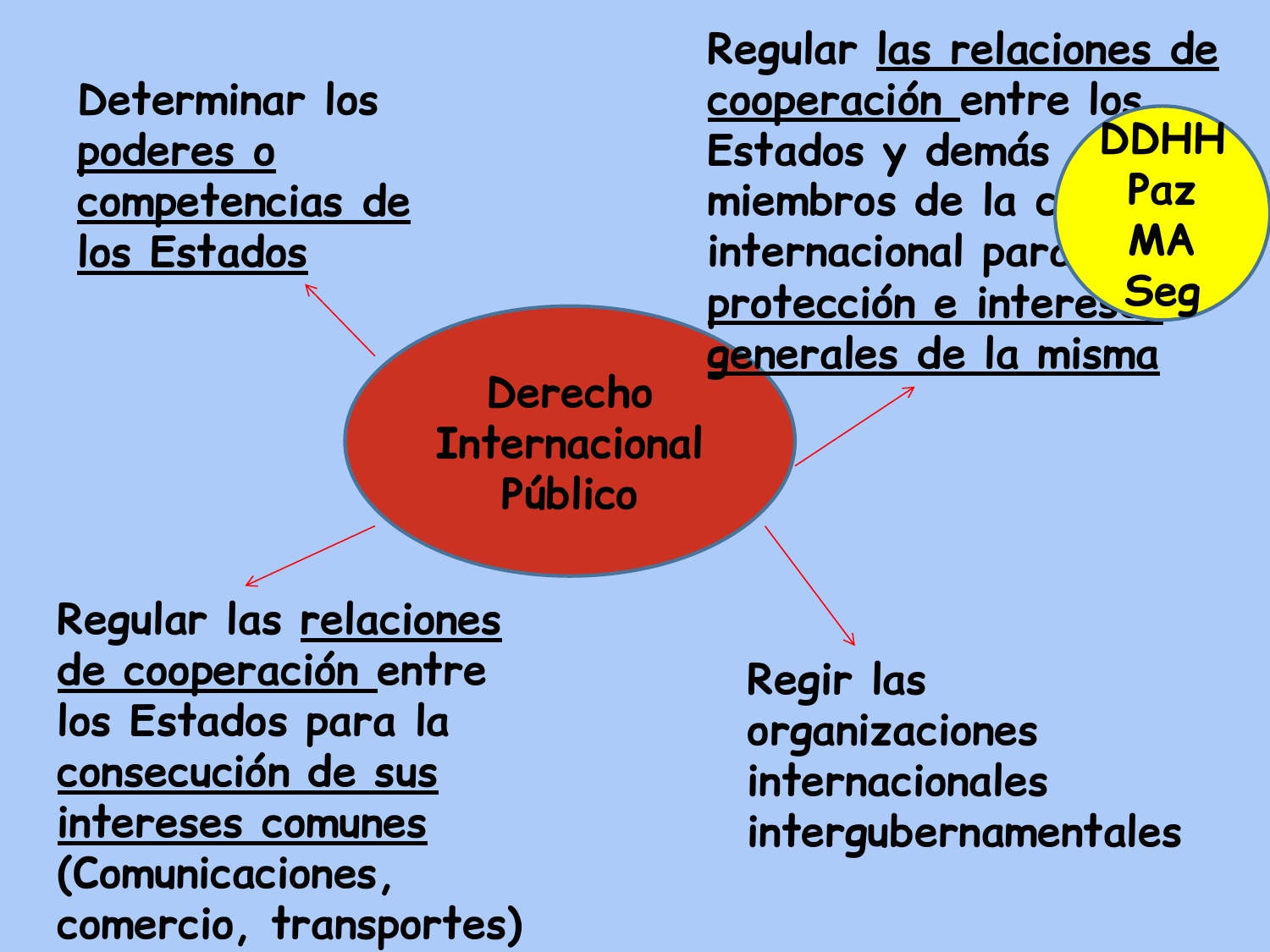

Regular las relaciones de cooperación entre los Estados y demás miembros de la comunidad internacional para la protección e intereses generales de la misma
Determinar los poderes o competencias de los Estados
DDHH
Paz
MA
Seg
Derecho Internacional Público
Regular las relaciones de cooperación entre los Estados para la consecución de sus intereses comunes (Comunicaciones, comercio, transportes)
Regir las organizaciones  internacionales intergubernamentales